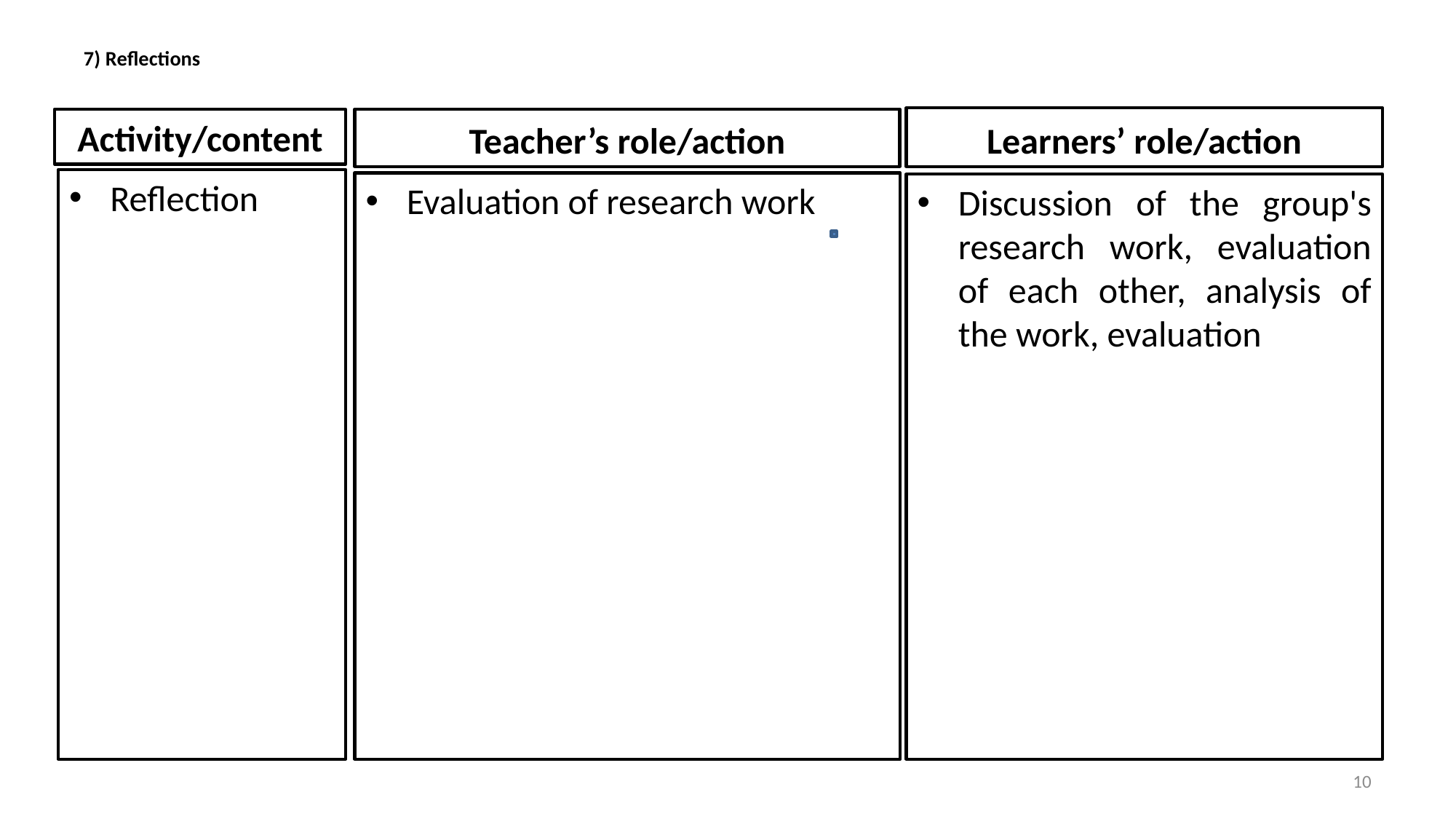

# 7) Reflections
Learners’ role/action
Activity/content
Teacher’s role/action
Reflection

Evaluation of research work

Discussion of the group's research work, evaluation of each other, analysis of the work, evaluation

10